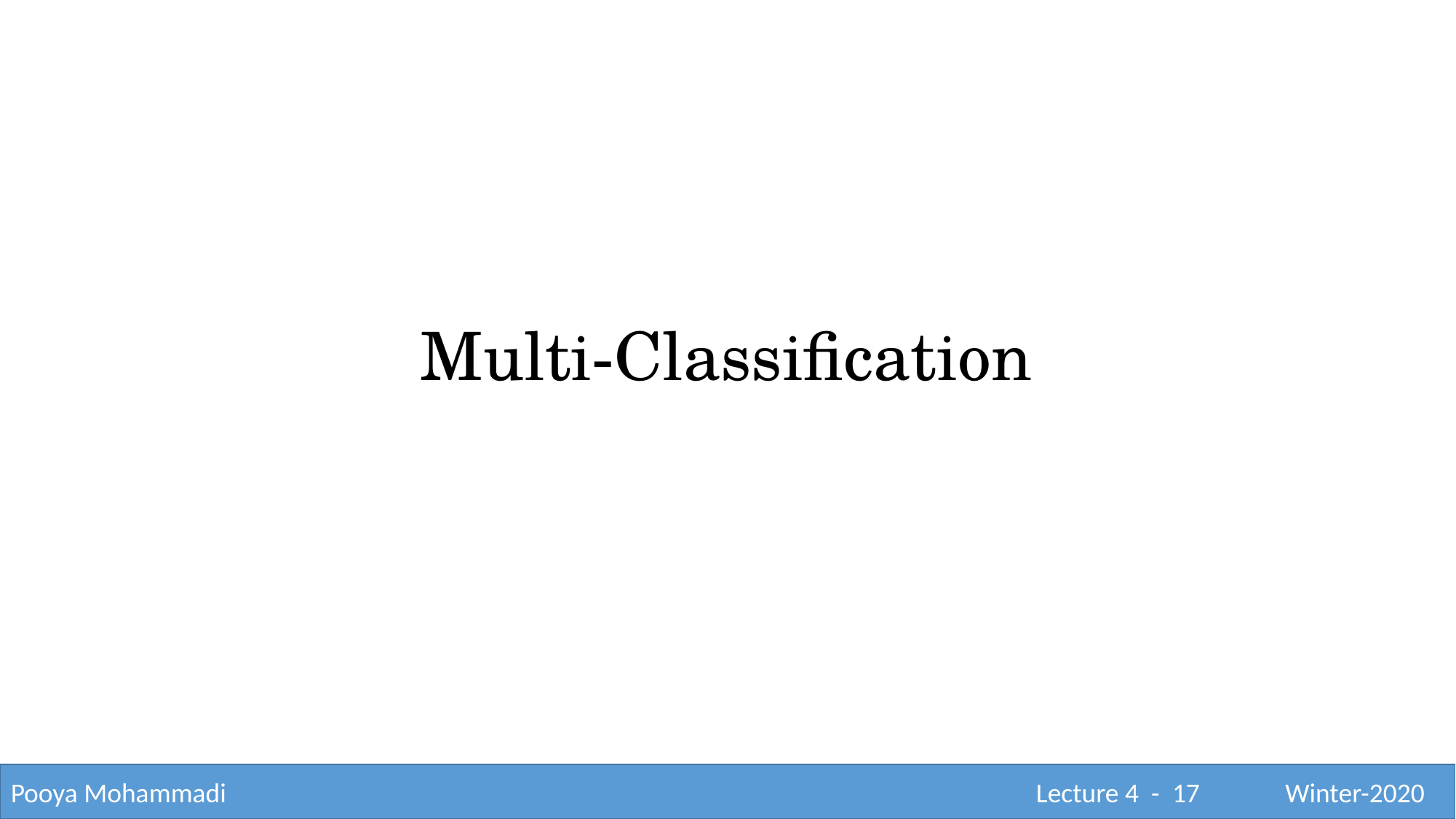

Multi-Classification
Pooya Mohammadi					     			       Lecture 4  -  17	            Winter-2020